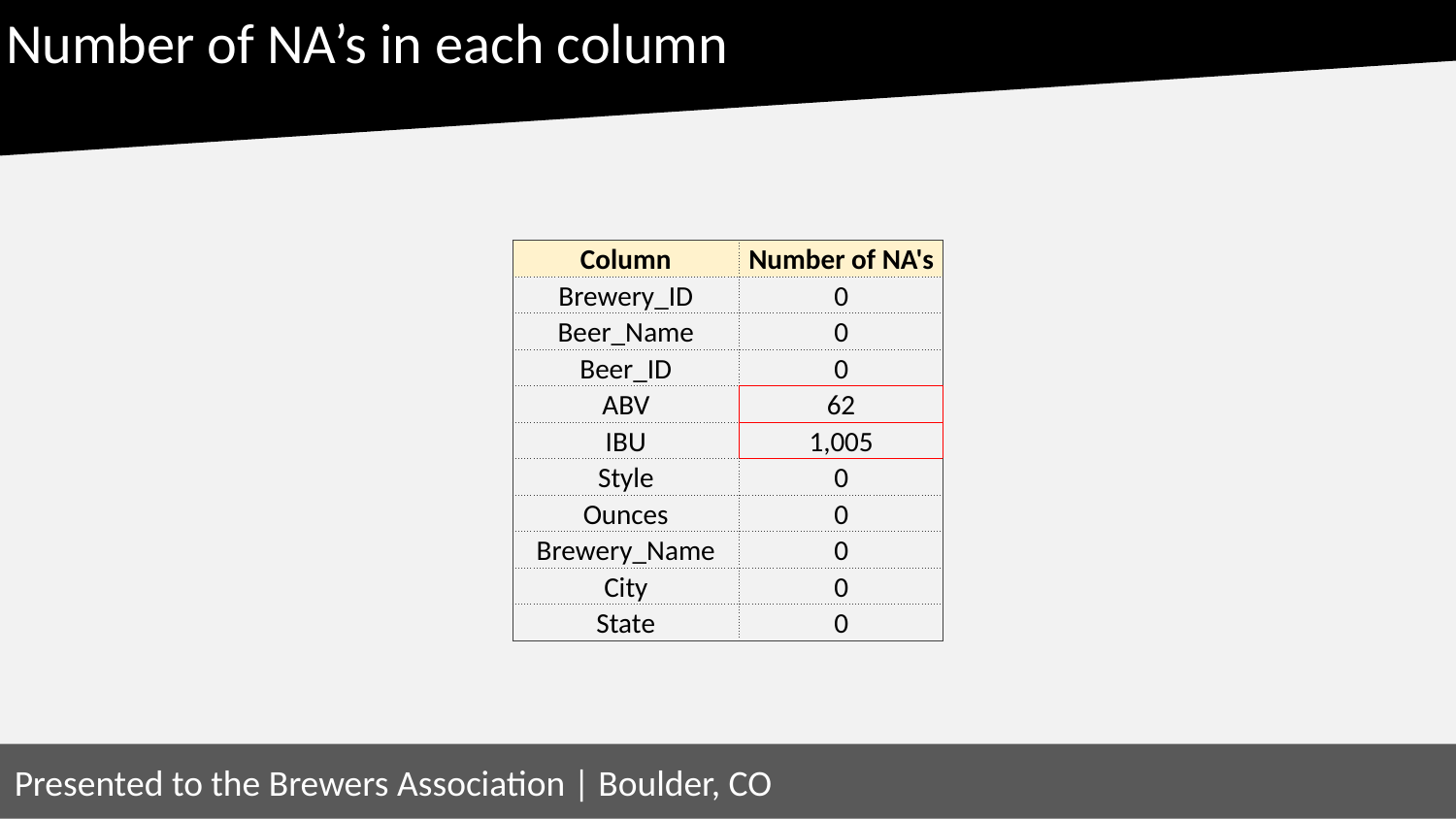

Number of NA’s in each column
| Column | Number of NA's |
| --- | --- |
| Brewery\_ID | 0 |
| Beer\_Name | 0 |
| Beer\_ID | 0 |
| ABV | 62 |
| IBU | 1,005 |
| Style | 0 |
| Ounces | 0 |
| Brewery\_Name | 0 |
| City | 0 |
| State | 0 |
Presented to the Brewers Association | Boulder, CO